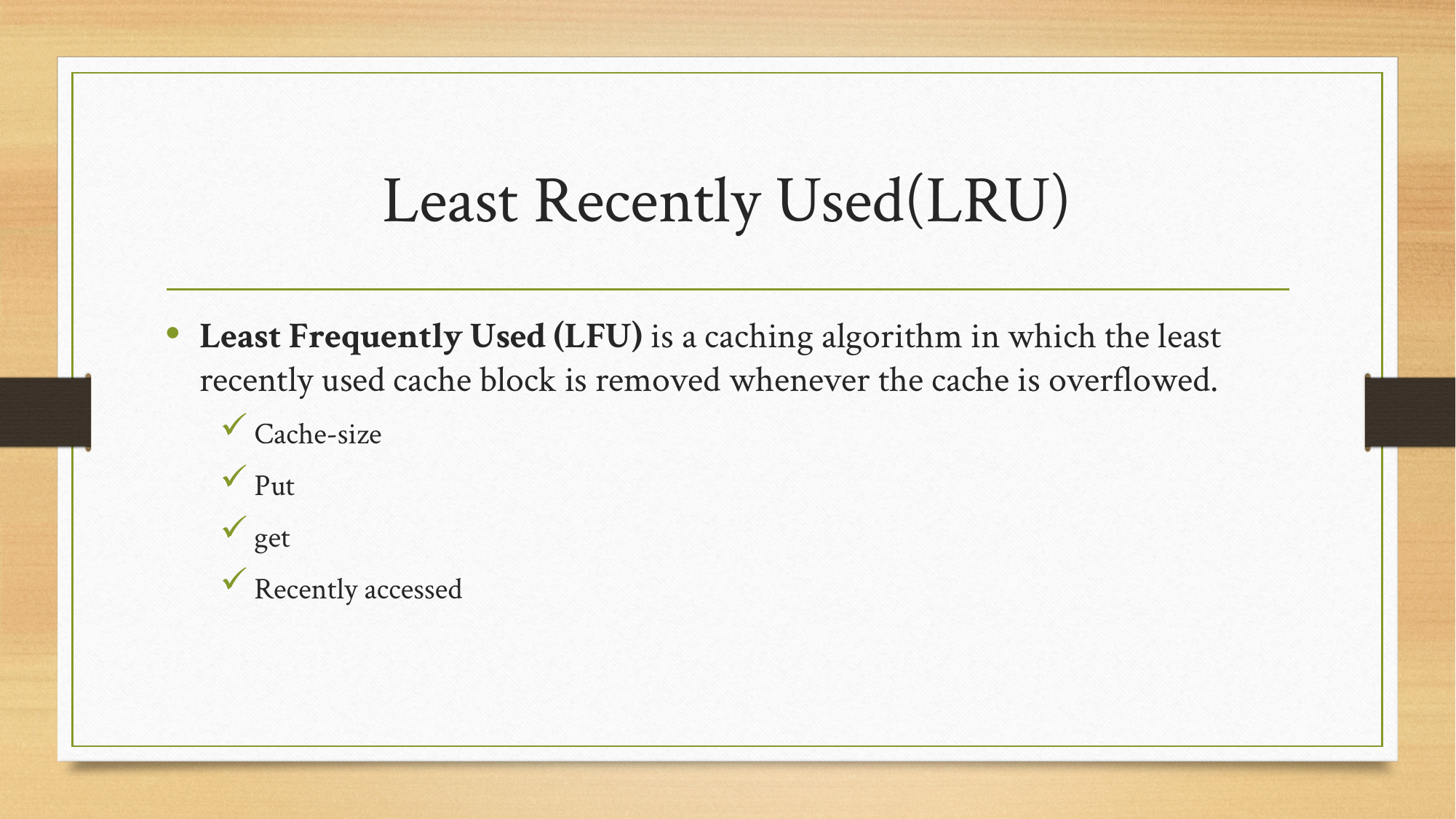

# Least Recently Used(LRU)
Least Frequently Used (LFU) is a caching algorithm in which the least recently used cache block is removed whenever the cache is overflowed.
Cache-size
Put
get
Recently accessed